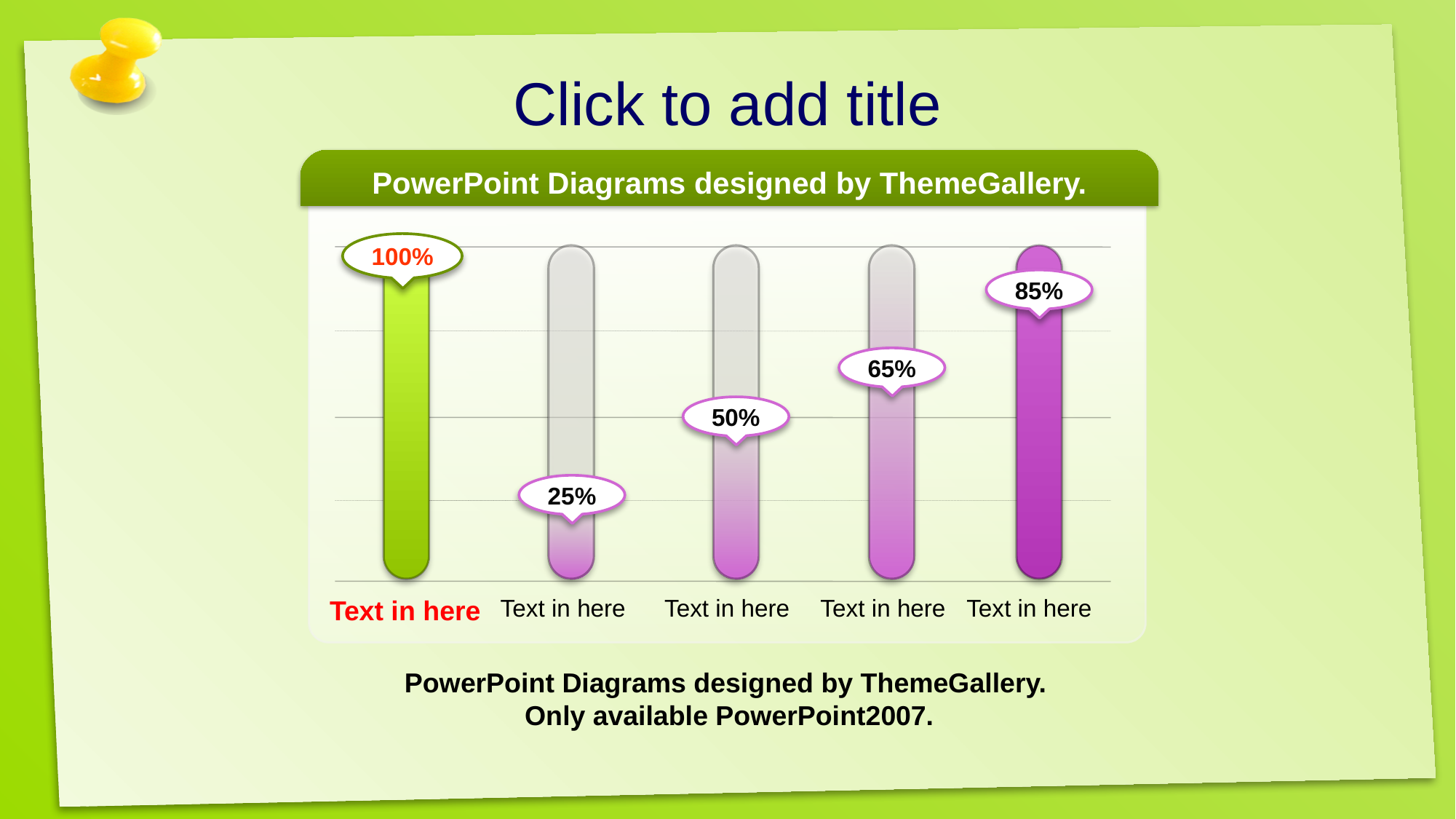

# Click to add title
PowerPoint Diagrams designed by ThemeGallery.

100%

85%
65%
50%
25%
Text in here
Text in here
Text in here
Text in here
Text in here
PowerPoint Diagrams designed by ThemeGallery.
Only available PowerPoint2007.
Designed by Guild Design Inc.